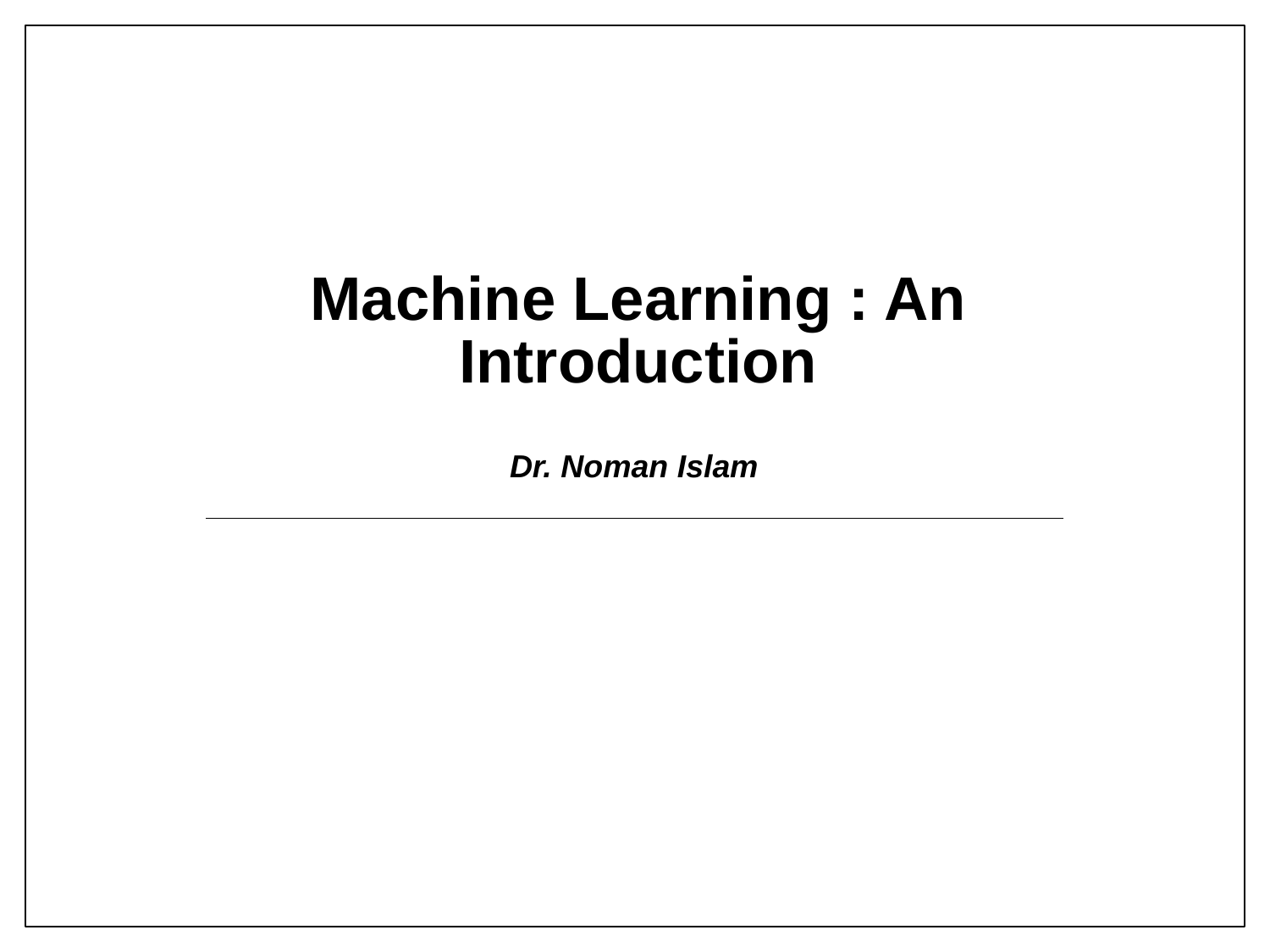

# Machine Learning : An Introduction
Dr. Noman Islam